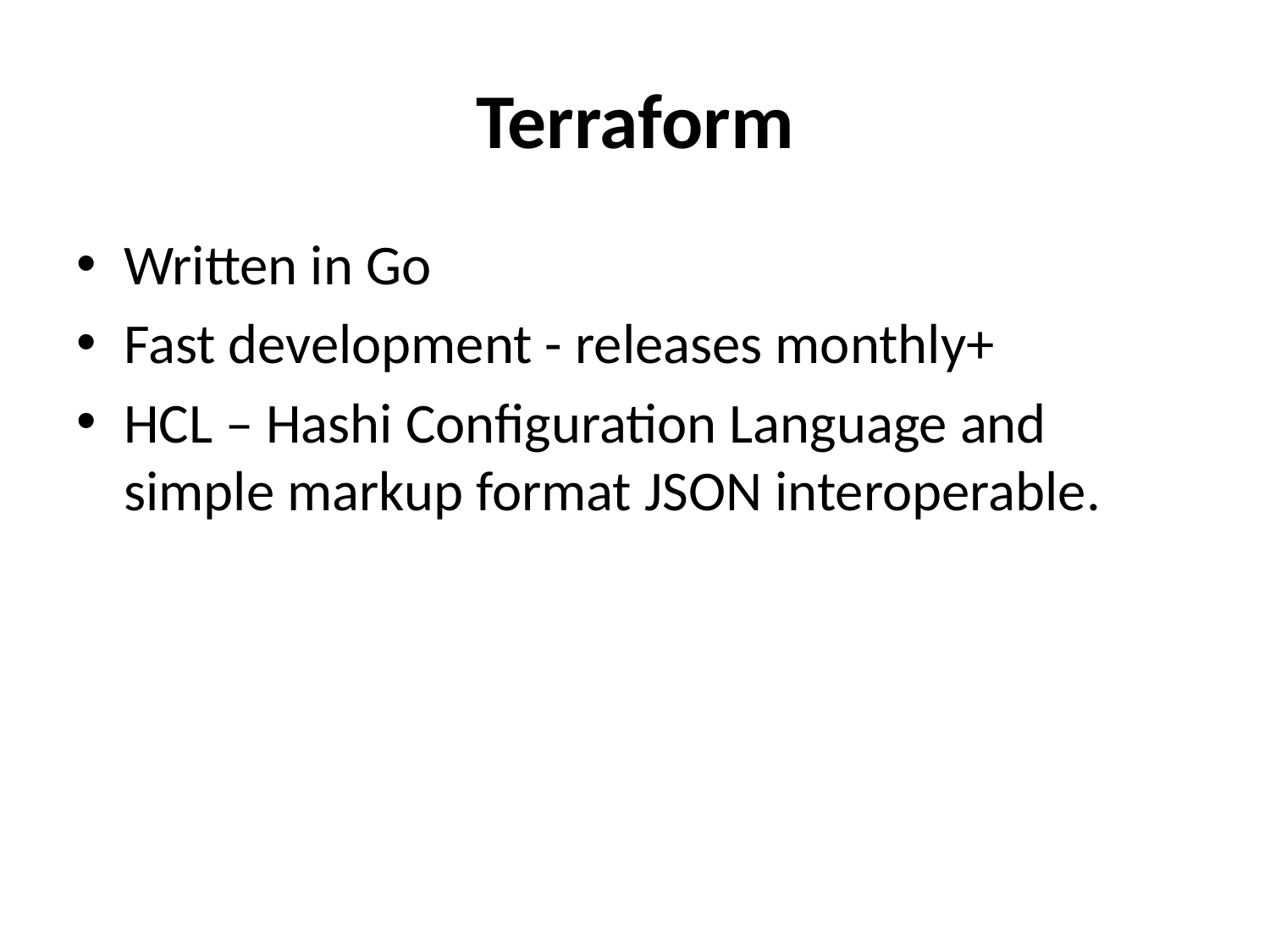

# Terraform
Written in Go
Fast development - releases monthly+
HCL – Hashi Configuration Language and simple markup format JSON interoperable.